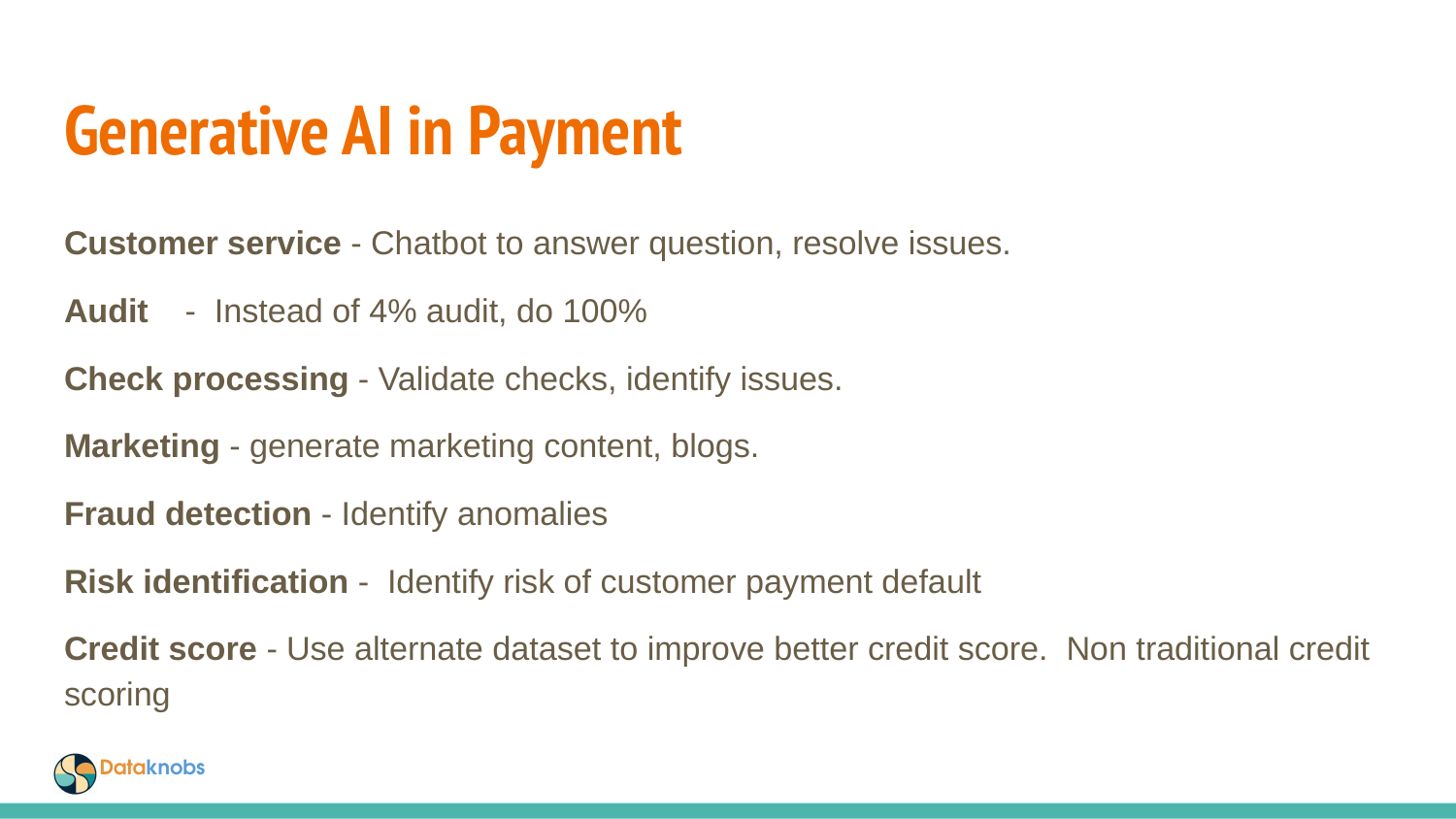

# Generative AI in Payment
Customer service - Chatbot to answer question, resolve issues.
Audit    -  Instead of 4% audit, do 100%
Check processing - Validate checks, identify issues.
Marketing - generate marketing content, blogs.
Fraud detection - Identify anomalies
Risk identification -  Identify risk of customer payment default
Credit score - Use alternate dataset to improve better credit score.  Non traditional credit scoring